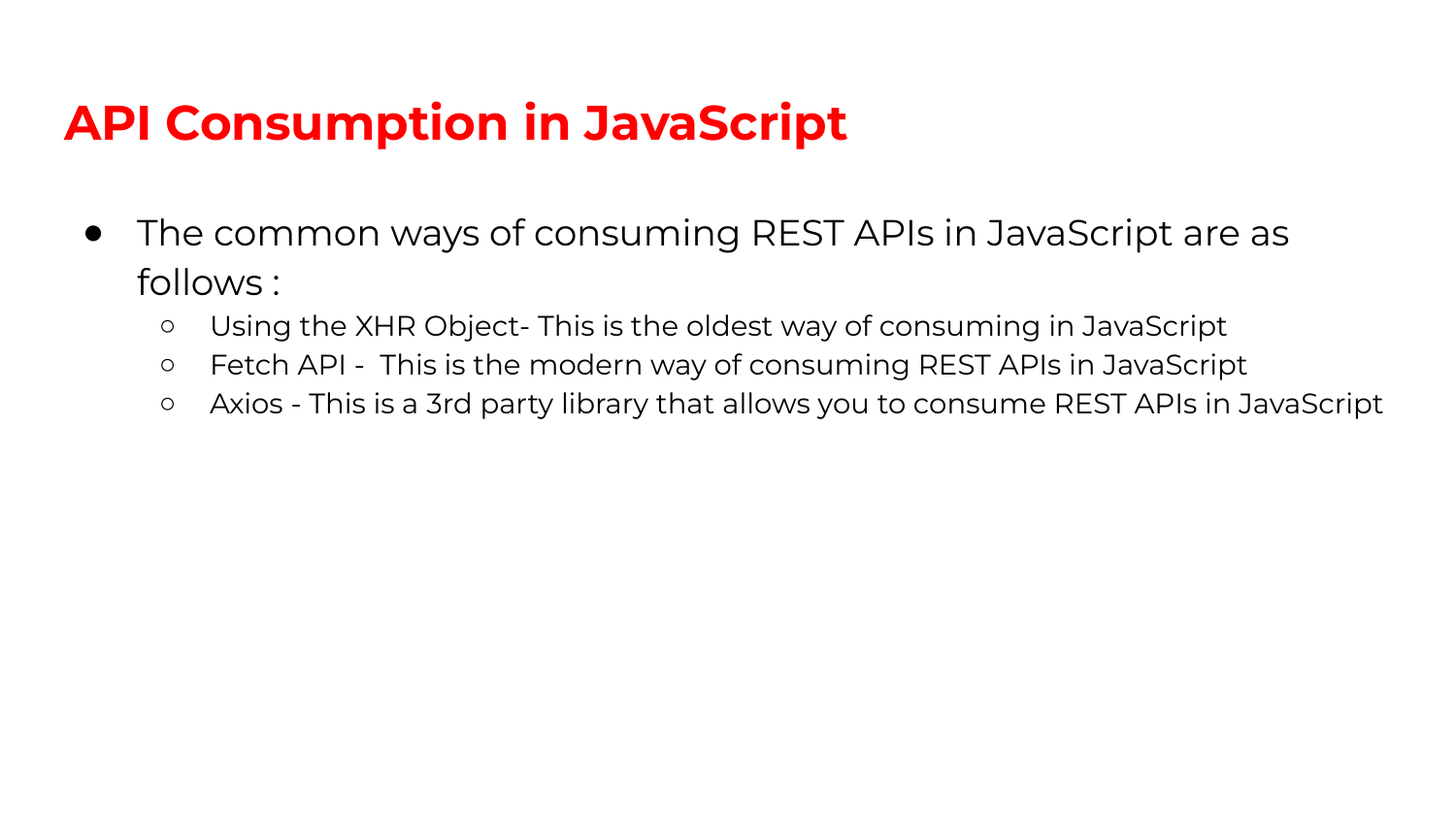

# API Consumption in JavaScript

The common ways of consuming REST APIs in JavaScript are as follows :
Using the XHR Object- This is the oldest way of consuming in JavaScript
Fetch API -  This is the modern way of consuming REST APIs in JavaScript
Axios - This is a 3rd party library that allows you to consume REST APIs in JavaScript